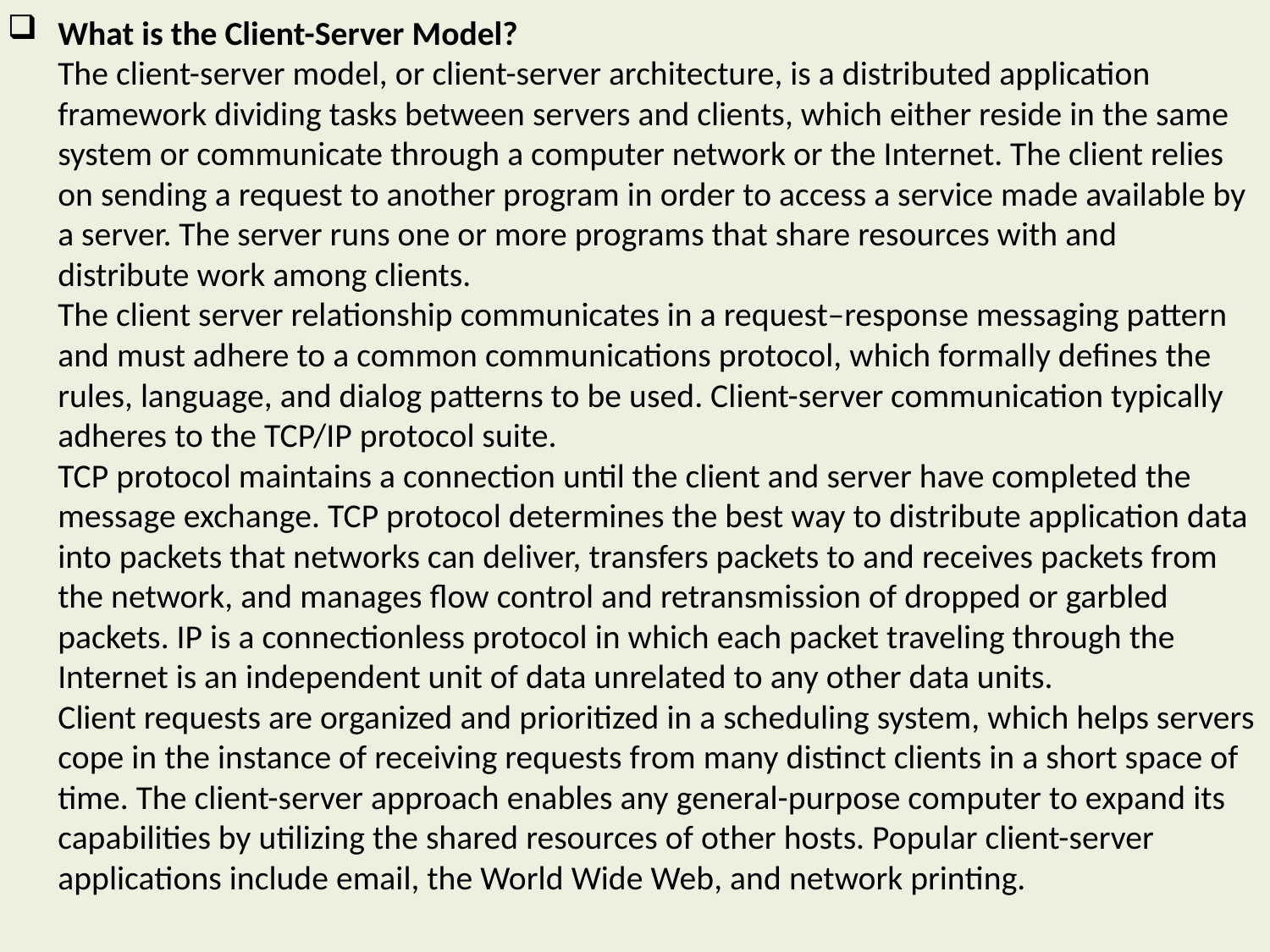

# What is the Client-Server Model? The client-server model, or client-server architecture, is a distributed application framework dividing tasks between servers and clients, which either reside in the same system or communicate through a computer network or the Internet. The client relies on sending a request to another program in order to access a service made available by a server. The server runs one or more programs that share resources with and distribute work among clients. The client server relationship communicates in a request–response messaging pattern and must adhere to a common communications protocol, which formally defines the rules, language, and dialog patterns to be used. Client-server communication typically adheres to the TCP/IP protocol suite. TCP protocol maintains a connection until the client and server have completed the message exchange. TCP protocol determines the best way to distribute application data into packets that networks can deliver, transfers packets to and receives packets from the network, and manages flow control and retransmission of dropped or garbled packets. IP is a connectionless protocol in which each packet traveling through the Internet is an independent unit of data unrelated to any other data units. Client requests are organized and prioritized in a scheduling system, which helps servers cope in the instance of receiving requests from many distinct clients in a short space of time. The client-server approach enables any general-purpose computer to expand its capabilities by utilizing the shared resources of other hosts. Popular client-server applications include email, the World Wide Web, and network printing.